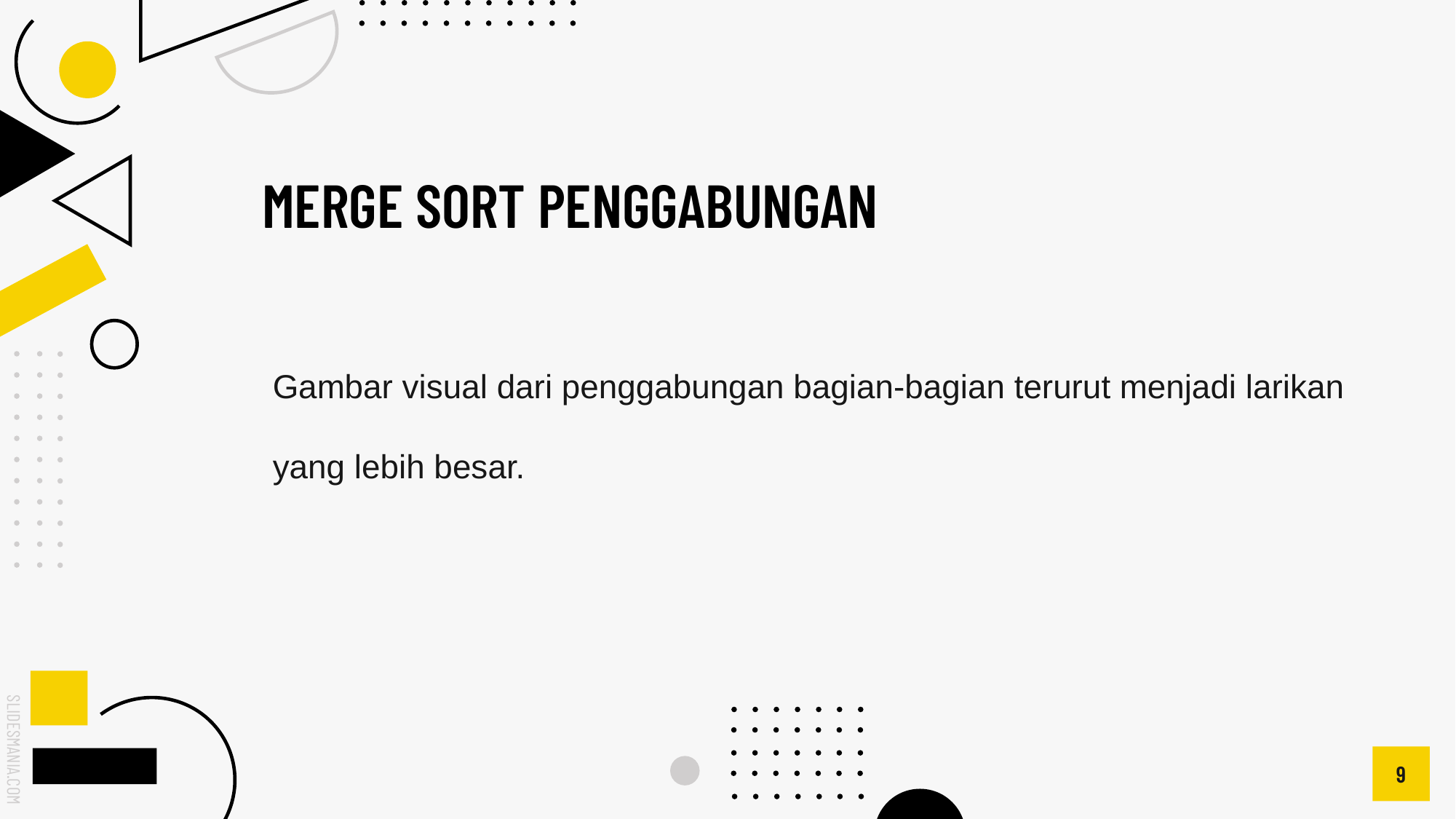

# MERGE SORT PENGGABUNGAN
Gambar visual dari penggabungan bagian-bagian terurut menjadi larikan yang lebih besar.
9